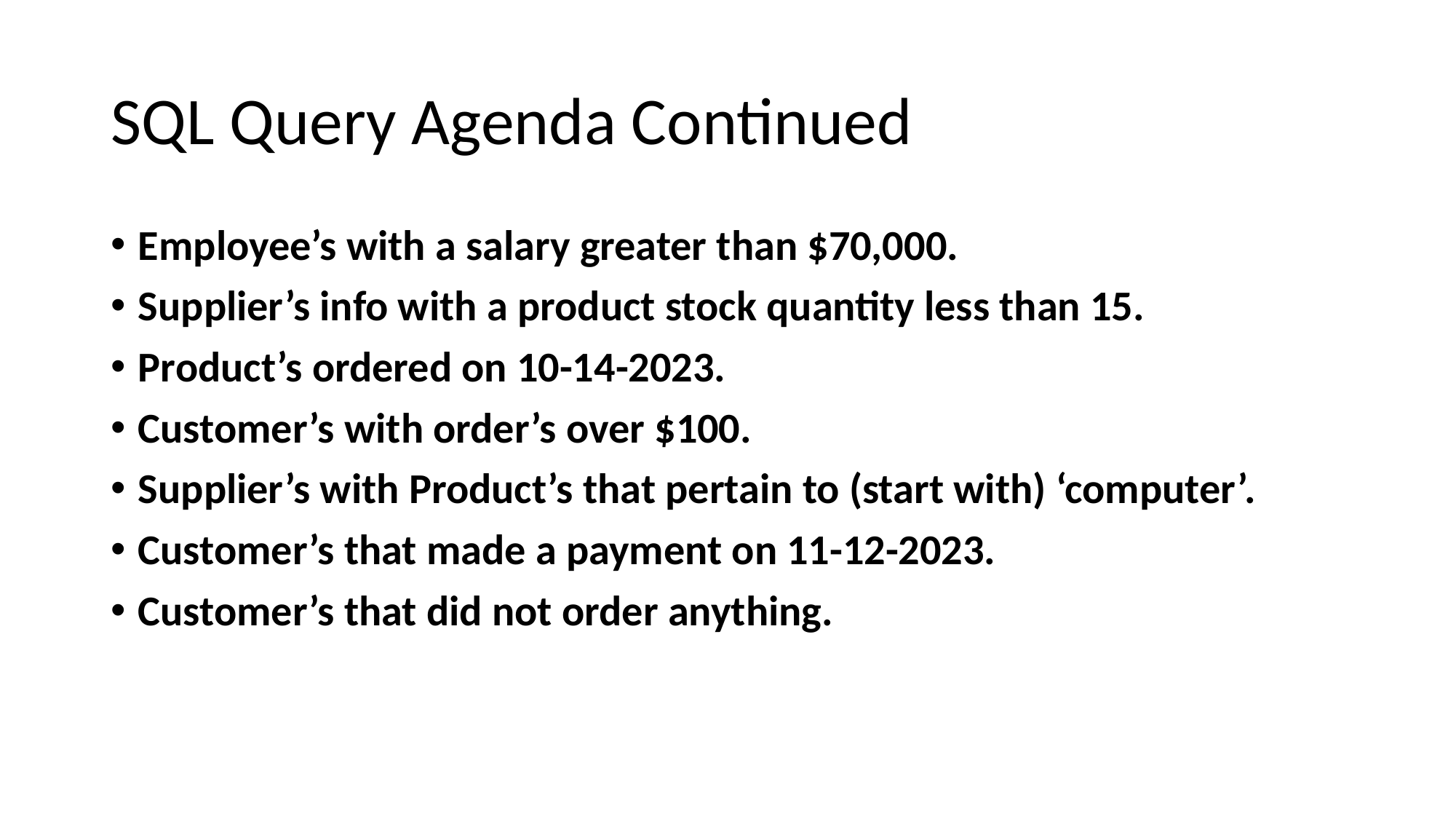

# SQL Query Agenda Continued
Employee’s with a salary greater than $70,000.
Supplier’s info with a product stock quantity less than 15.
Product’s ordered on 10-14-2023.
Customer’s with order’s over $100.
Supplier’s with Product’s that pertain to (start with) ‘computer’.
Customer’s that made a payment on 11-12-2023.
Customer’s that did not order anything.